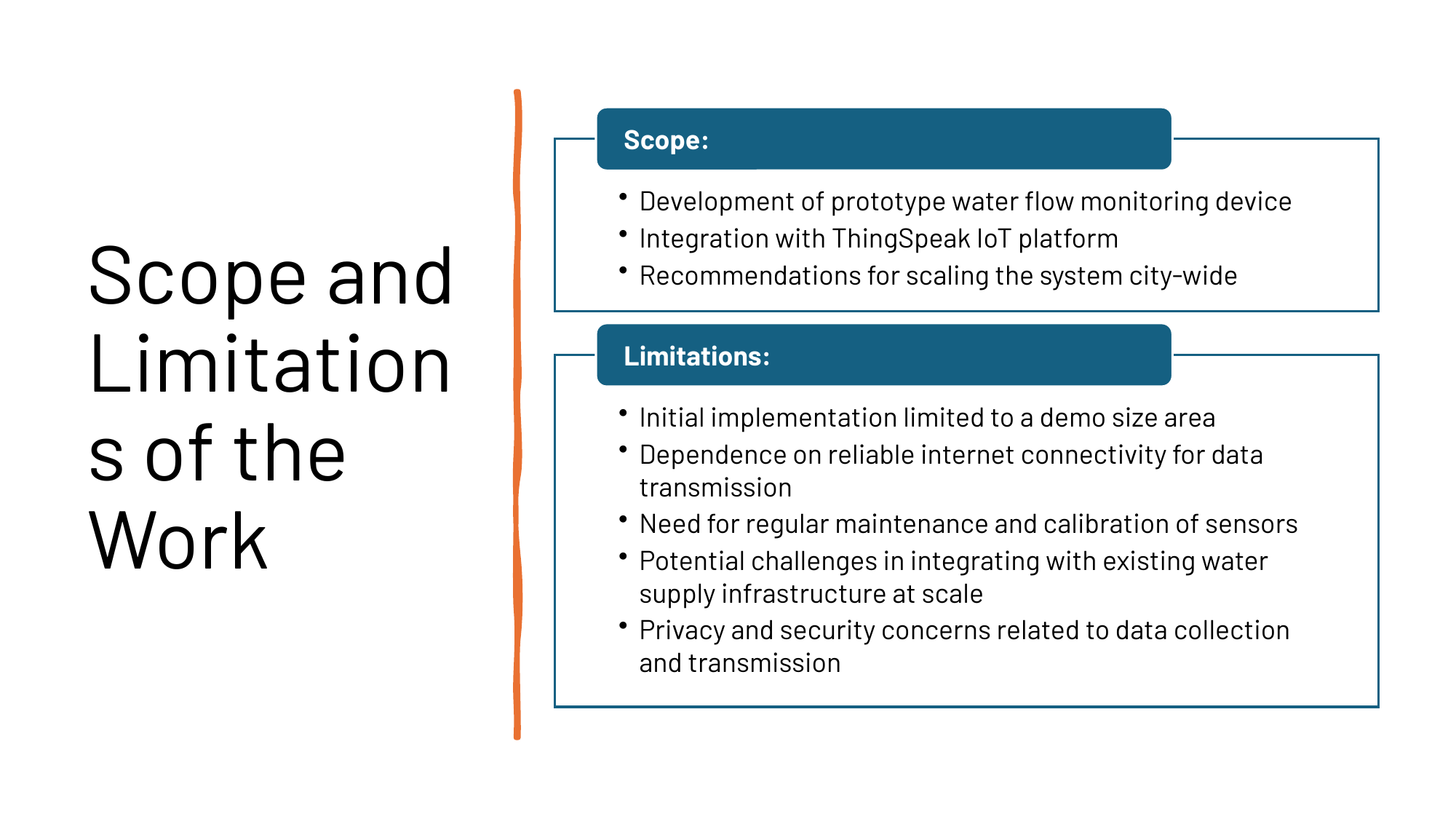

Development of prototype water flow monitoring device
Integration with ThingSpeak IoT platform
Recommendations for scaling the system city-wide
Scope:
Initial implementation limited to a demo size area
Dependence on reliable internet connectivity for data transmission
Need for regular maintenance and calibration of sensors
Potential challenges in integrating with existing water supply infrastructure at scale
Privacy and security concerns related to data collection and transmission
Limitations:
# Scope and Limitations of the Work